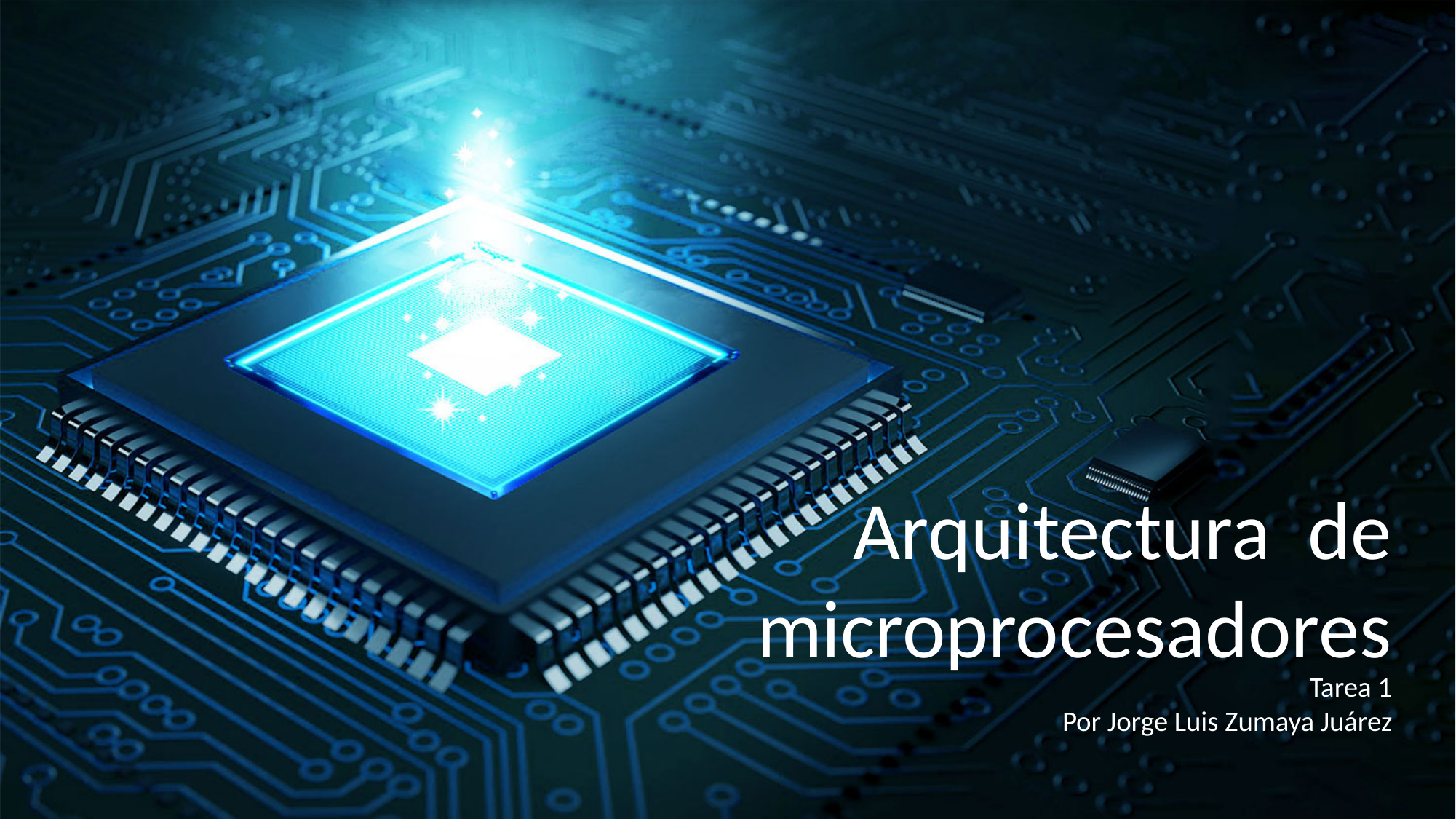

Arquitectura  de
microprocesadores
Tarea 1
Por Jorge Luis Zumaya Juárez